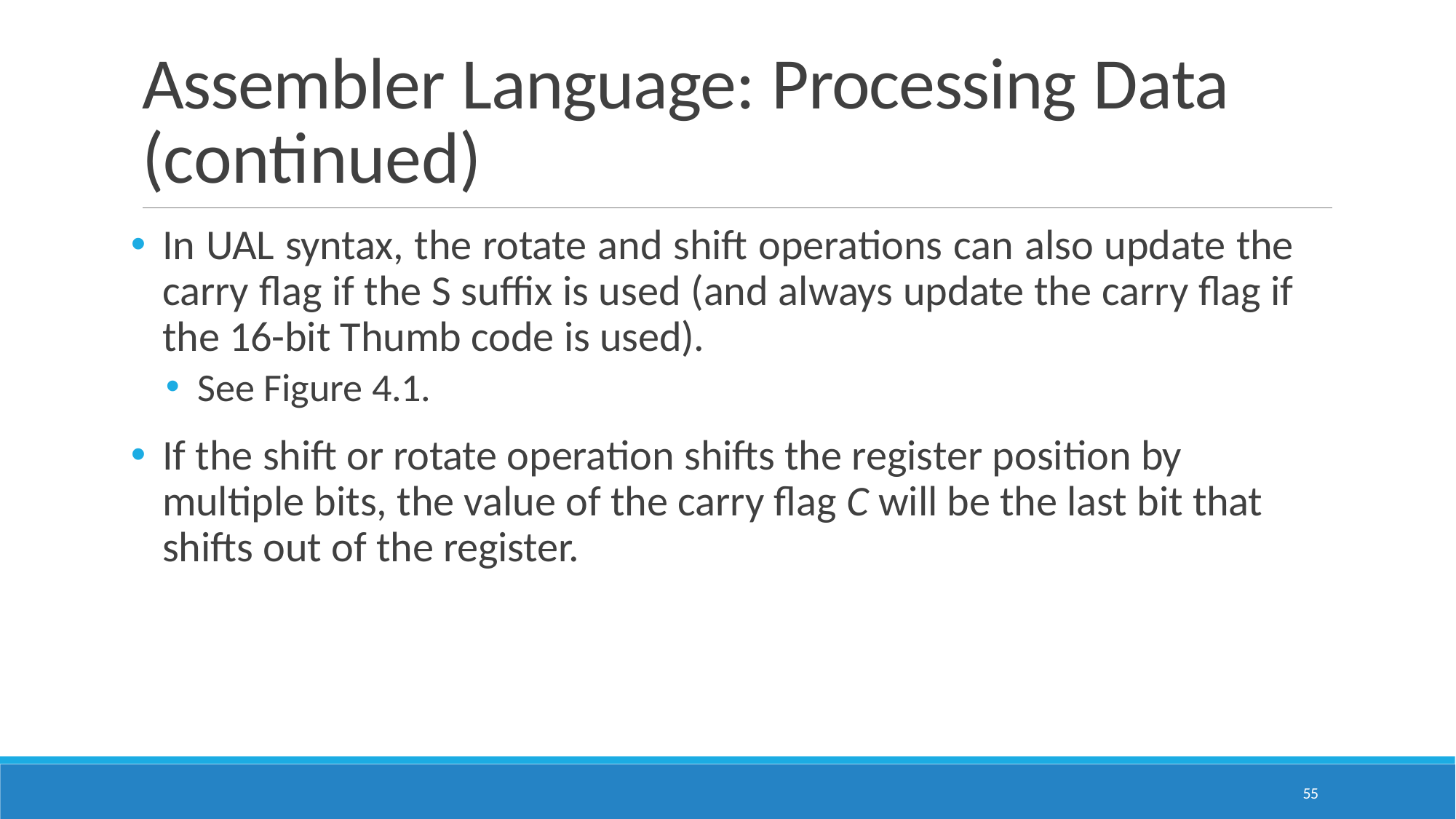

# Assembler Language: Processing Data (continued)
In UAL syntax, the rotate and shift operations can also update the carry flag if the S suffix is used (and always update the carry flag if the 16-bit Thumb code is used).
See Figure 4.1.
If the shift or rotate operation shifts the register position by multiple bits, the value of the carry flag C will be the last bit that shifts out of the register.
55